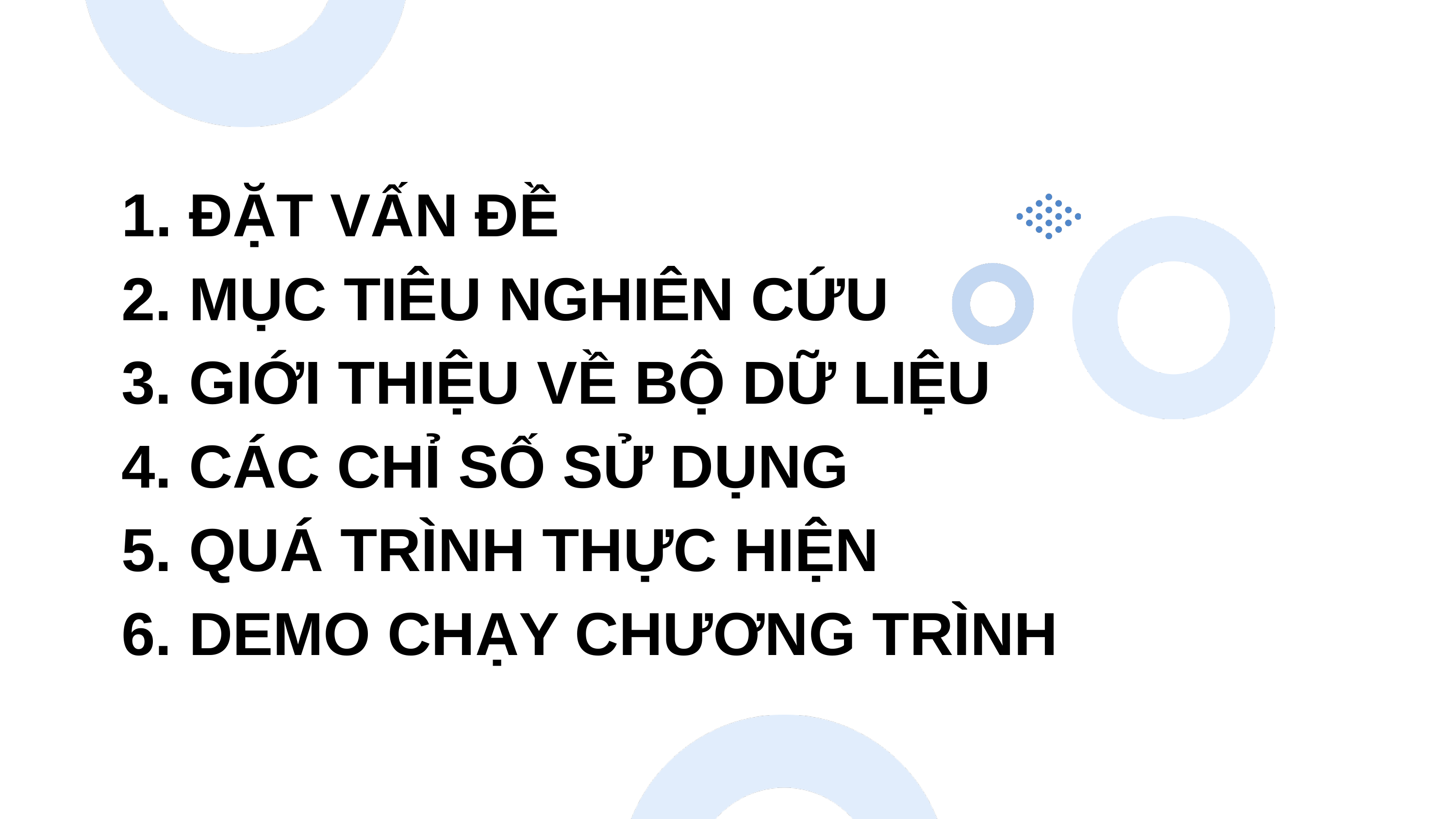

1. ĐẶT VẤN ĐỀ
2. MỤC TIÊU NGHIÊN CỨU
3. GIỚI THIỆU VỀ BỘ DỮ LIỆU
4. CÁC CHỈ SỐ SỬ DỤNG
5. QUÁ TRÌNH THỰC HIỆN
6. DEMO CHẠY CHƯƠNG TRÌNH